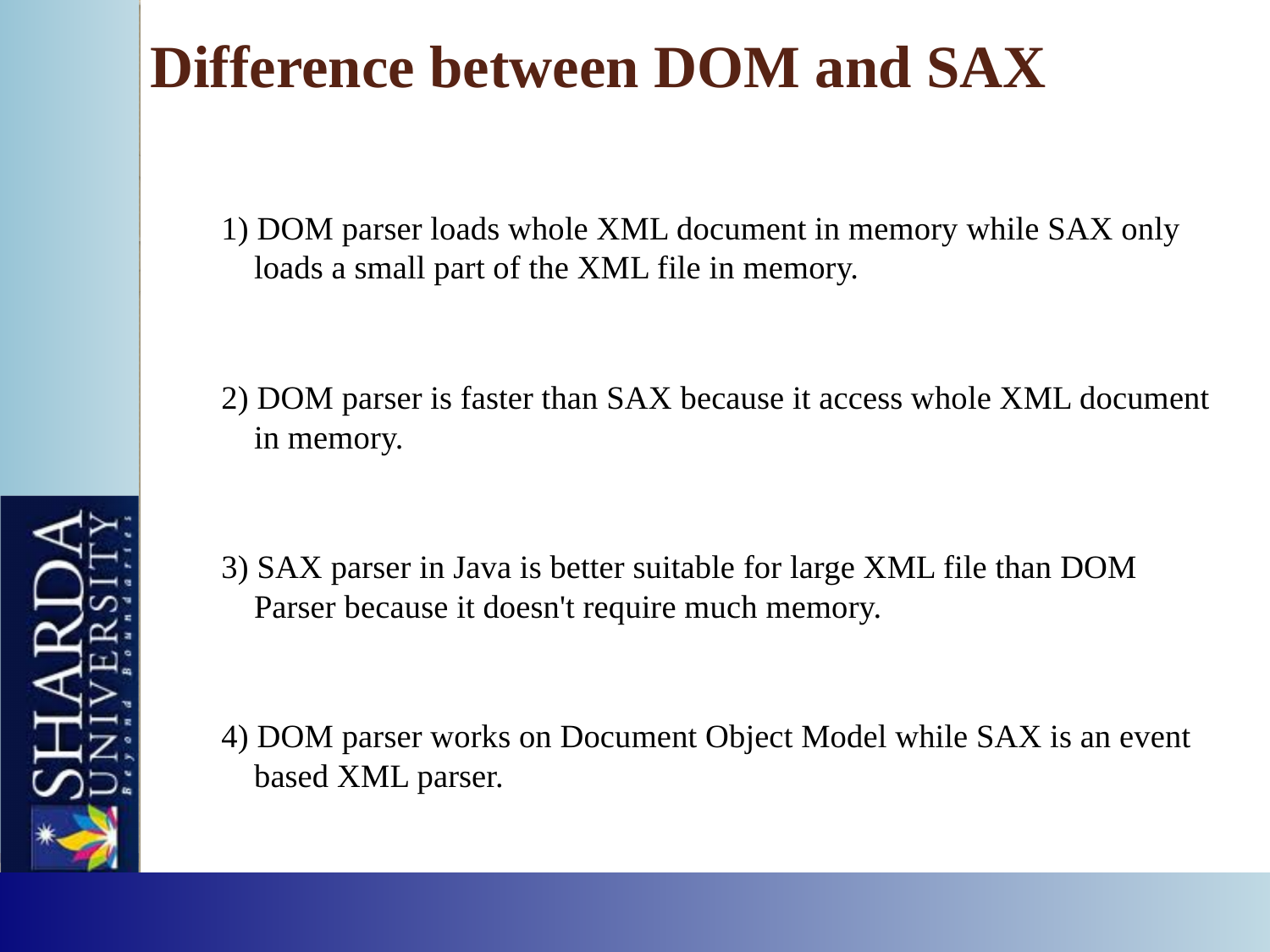

# Difference between DOM and SAX
1) DOM parser loads whole XML document in memory while SAX only loads a small part of the XML file in memory.

2) DOM parser is faster than SAX because it access whole XML document in memory.

3) SAX parser in Java is better suitable for large XML file than DOM Parser because it doesn't require much memory.

4) DOM parser works on Document Object Model while SAX is an event based XML parser.